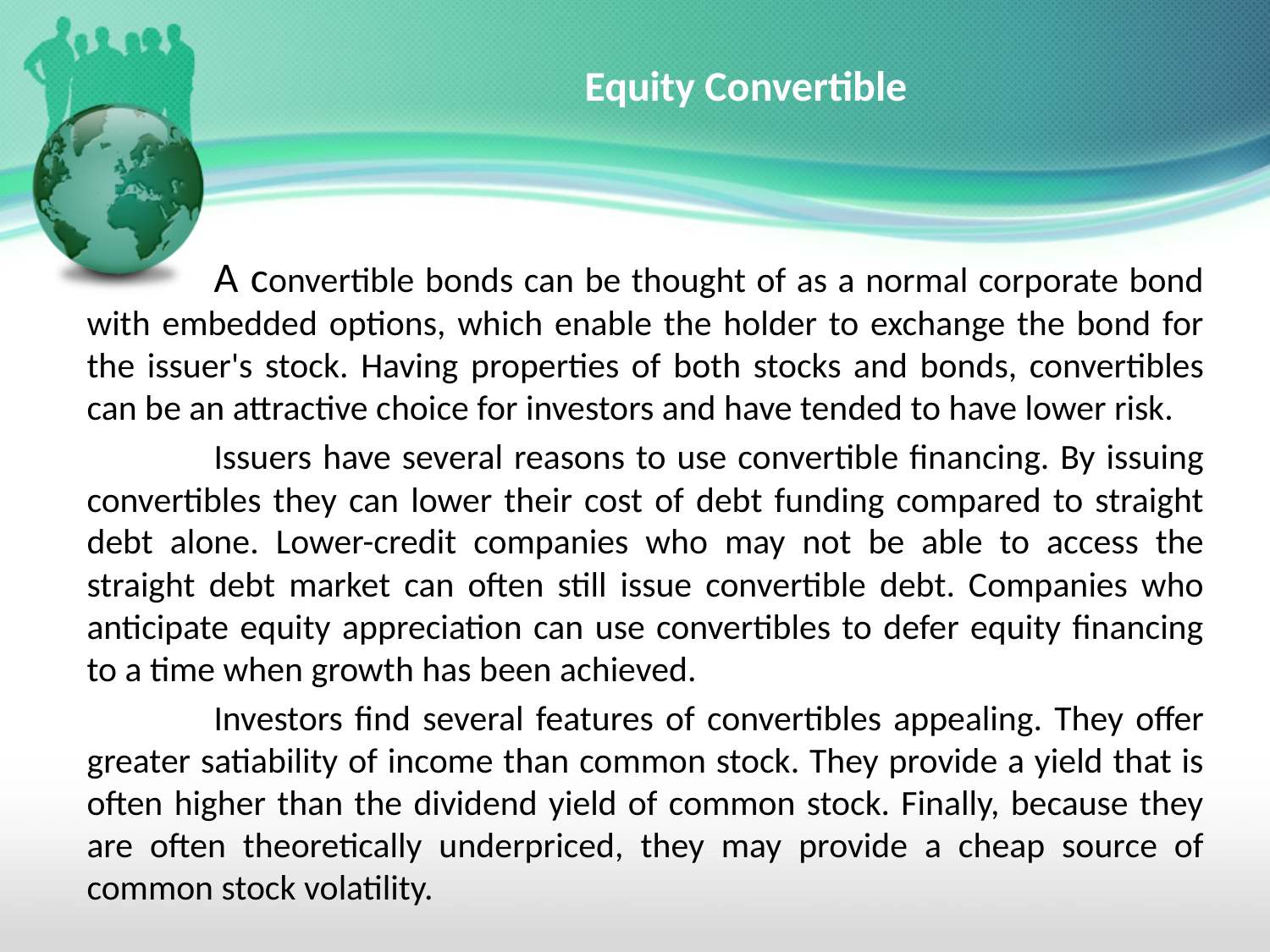

# Equity Convertible
	A convertible bonds can be thought of as a normal corporate bond with embedded options, which enable the holder to exchange the bond for the issuer's stock. Having properties of both stocks and bonds, convertibles can be an attractive choice for investors and have tended to have lower risk.
	Issuers have several reasons to use convertible financing. By issuing convertibles they can lower their cost of debt funding compared to straight debt alone. Lower-credit companies who may not be able to access the straight debt market can often still issue convertible debt. Companies who anticipate equity appreciation can use convertibles to defer equity financing to a time when growth has been achieved.
	Investors find several features of convertibles appealing. They offer greater satiability of income than common stock. They provide a yield that is often higher than the dividend yield of common stock. Finally, because they are often theoretically underpriced, they may provide a cheap source of common stock volatility.